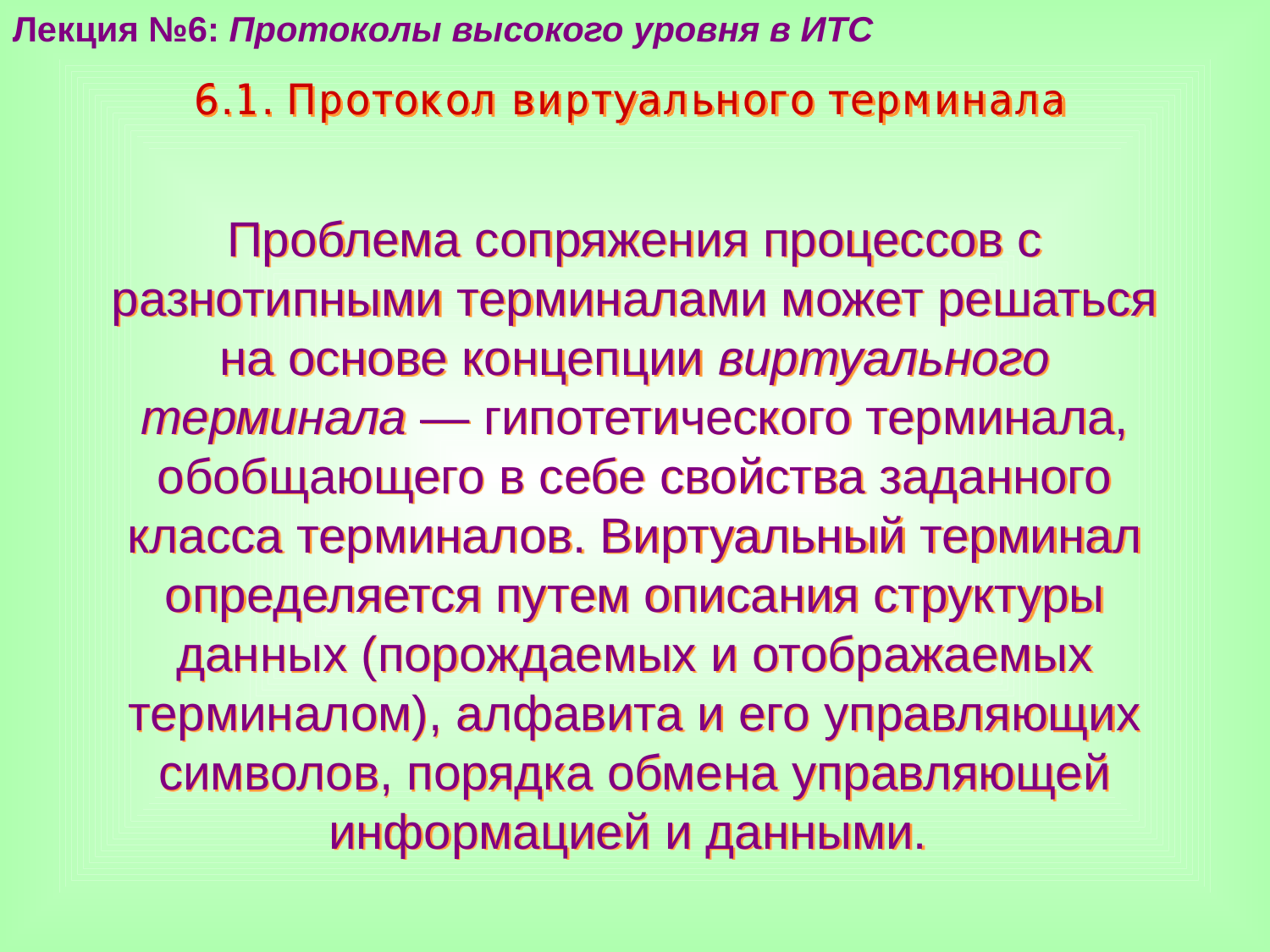

Лекция №6: Протоколы высокого уровня в ИТС
6.1. Протокол виртуального терминала
Проблема сопряжения процессов с разнотипными терминалами может решаться на основе концепции виртуального терминала — гипотетического терминала, обобщающего в себе свойства заданного класса терминалов. Виртуальный терминал определяется путем описания структуры данных (порождаемых и отображаемых терминалом), алфавита и его управляющих символов, порядка обмена управляющей информацией и данными.